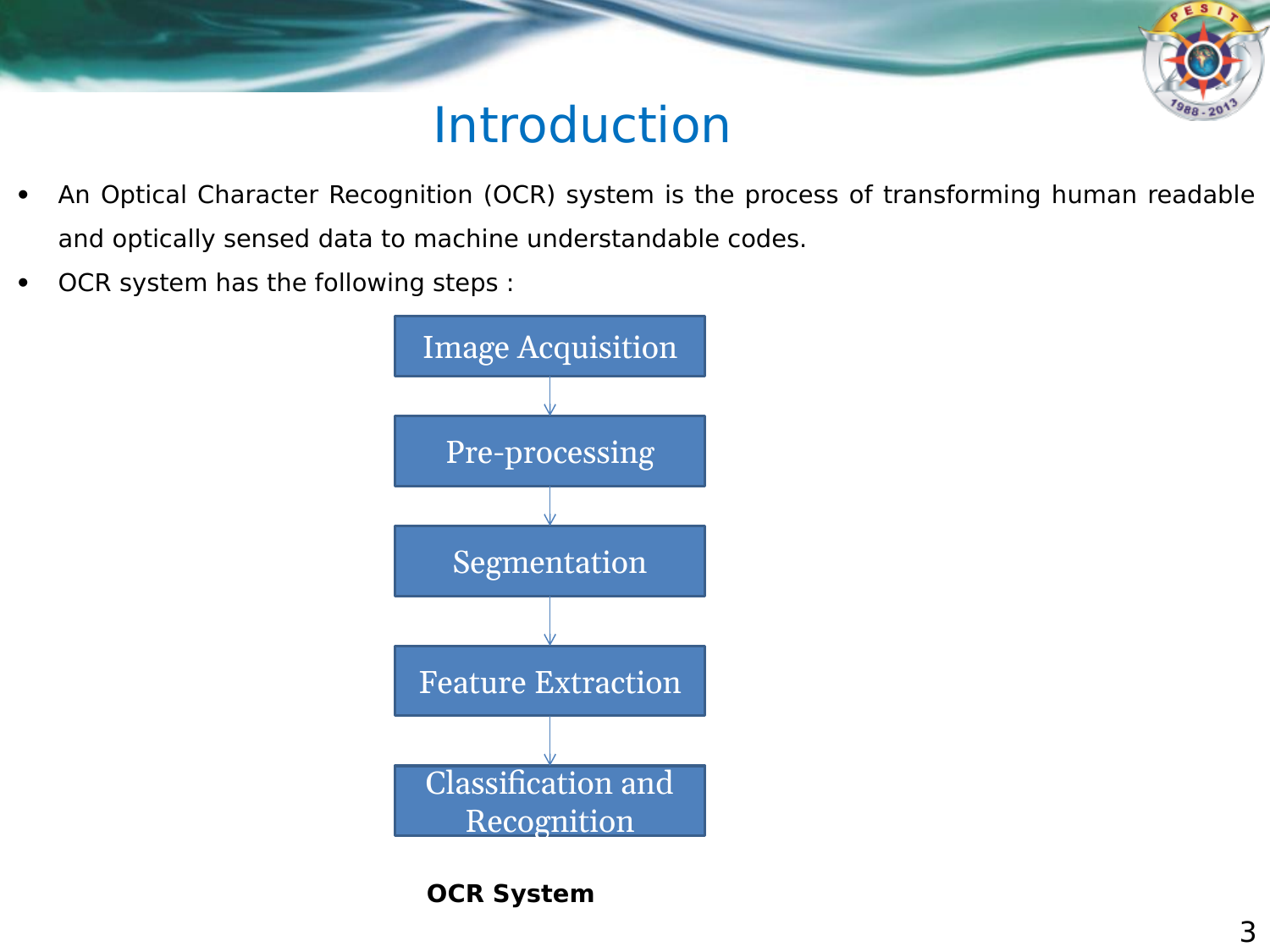

# Introduction

An Optical Character Recognition (OCR) system is the process of transforming human readable and optically sensed data to machine understandable codes.
OCR system has the following steps :

                                                            OCR System
Image Acquisition
Pre-processing
Segmentation
Feature Extraction
Classification and Recognition
3